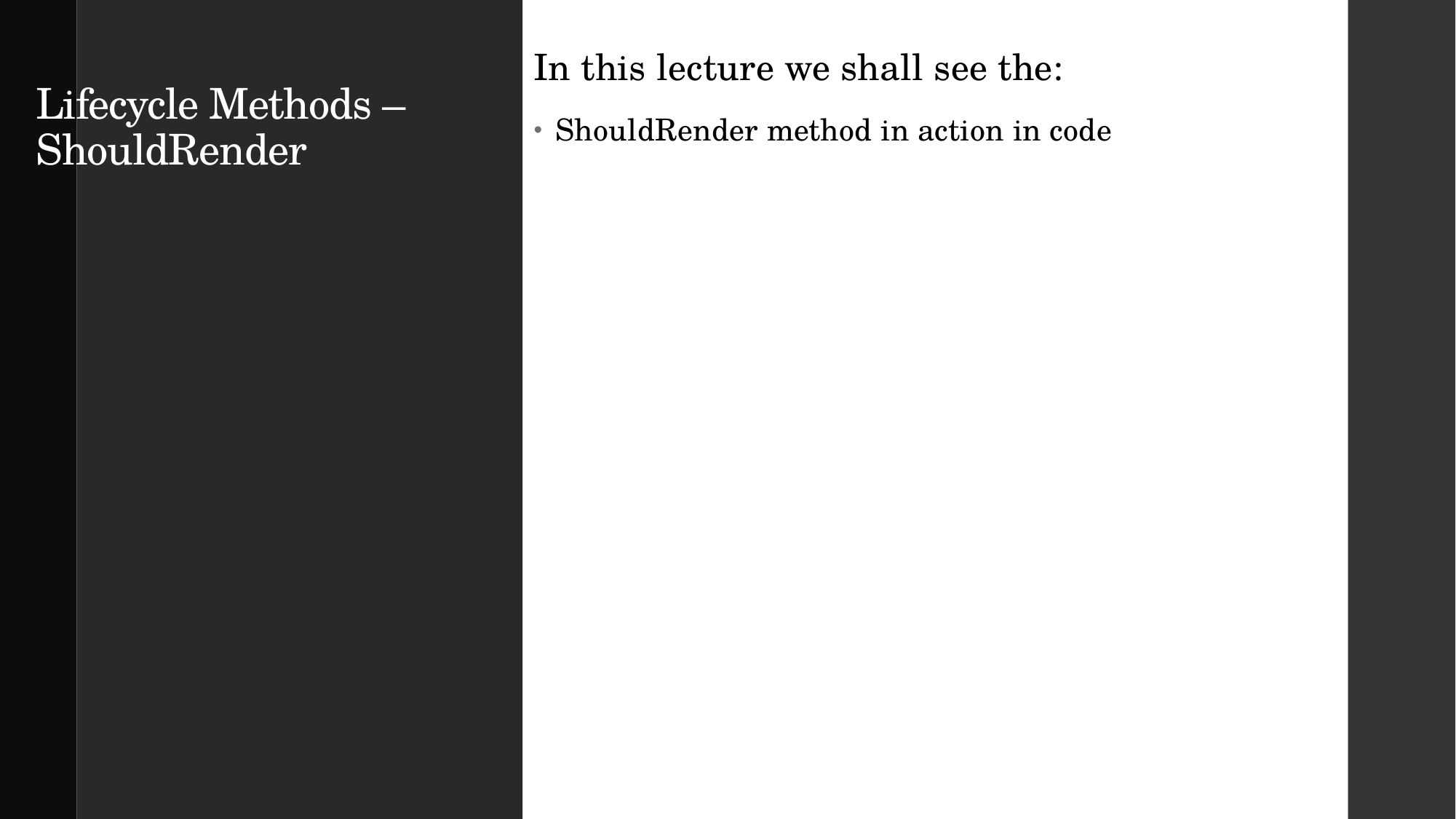

In this lecture we shall see the:
ShouldRender method in action in code

# Lifecycle Methods – ShouldRender